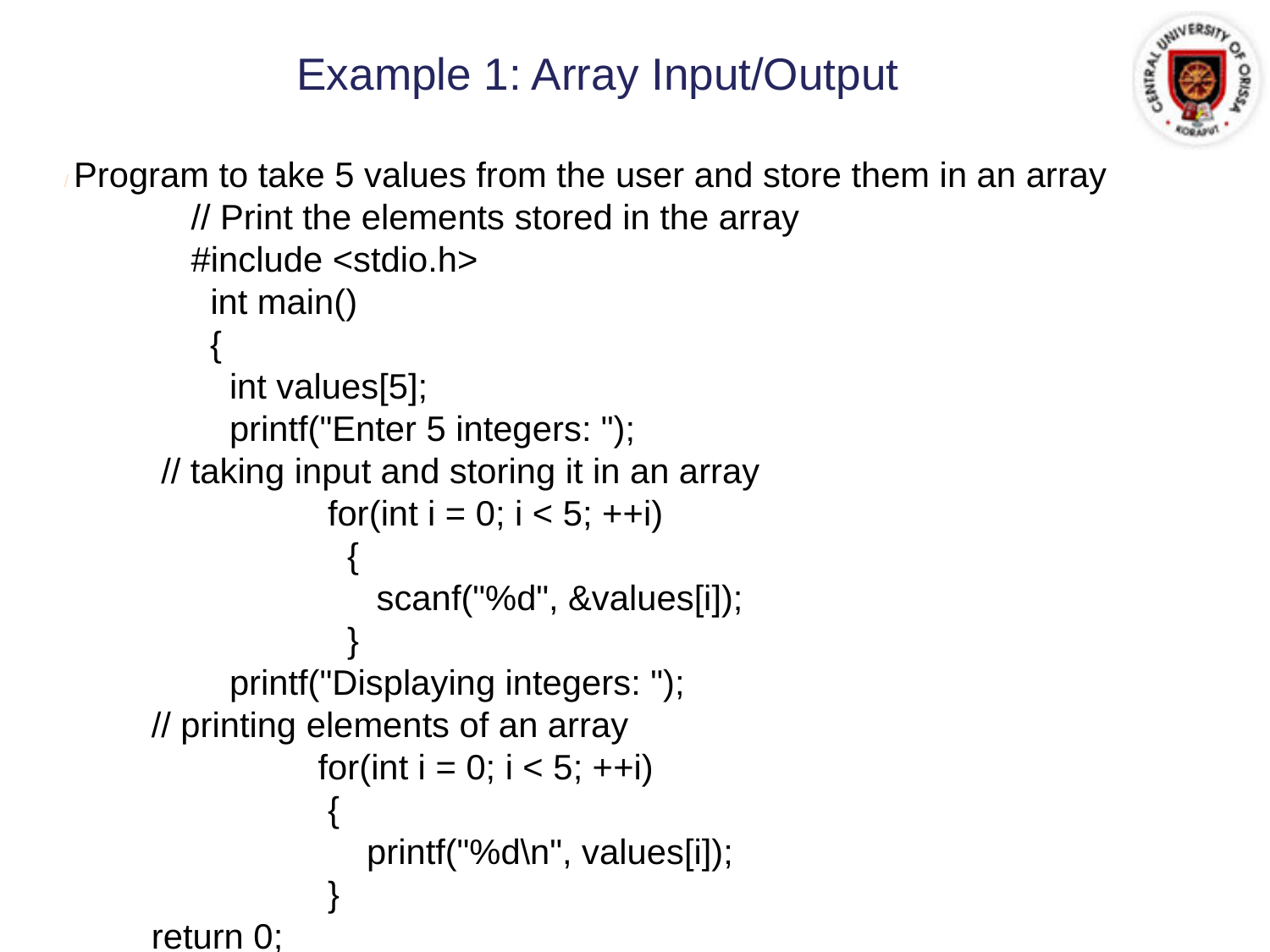

# Example 1: Array Input/Output
/ Program to take 5 values from the user and store them in an array
 	// Print the elements stored in the array
 	#include <stdio.h>
 	  int main()
               {
                 int values[5];
                 printf("Enter 5 integers: ");
          // taking input and storing it in an array
               	 for(int i = 0; i < 5; ++i)
                   	   {
                    	      scanf("%d", &values[i]);
                    	   }
                 printf("Displaying integers: ");
         // printing elements of an array
               	for(int i = 0; i < 5; ++i)
                   	 {
                     	     printf("%d\n", values[i]);
                  	 }
         return 0;
            }